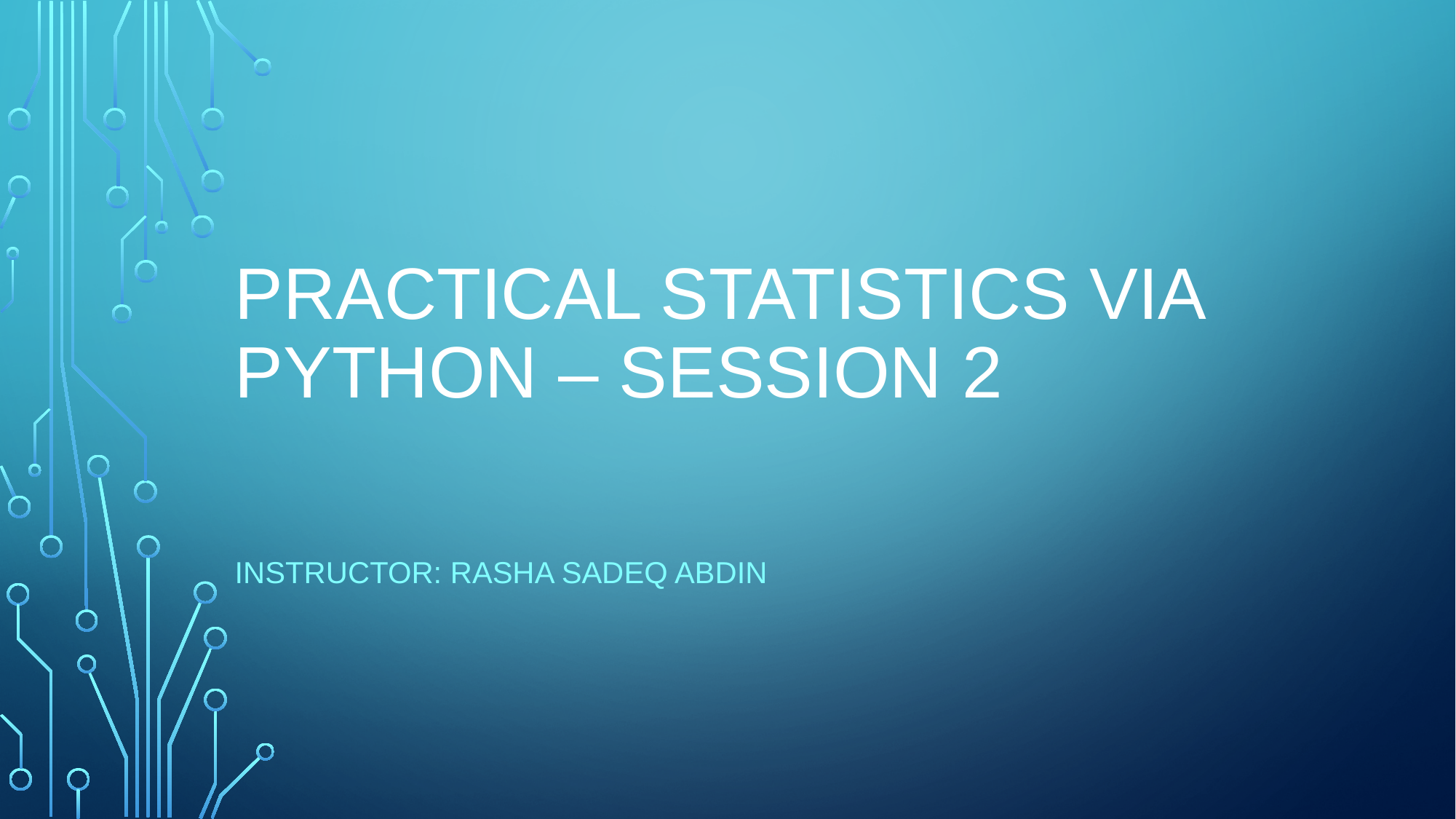

# Practical Statistics via python – Session 2

Instructor: Rasha Sadeq Abdin